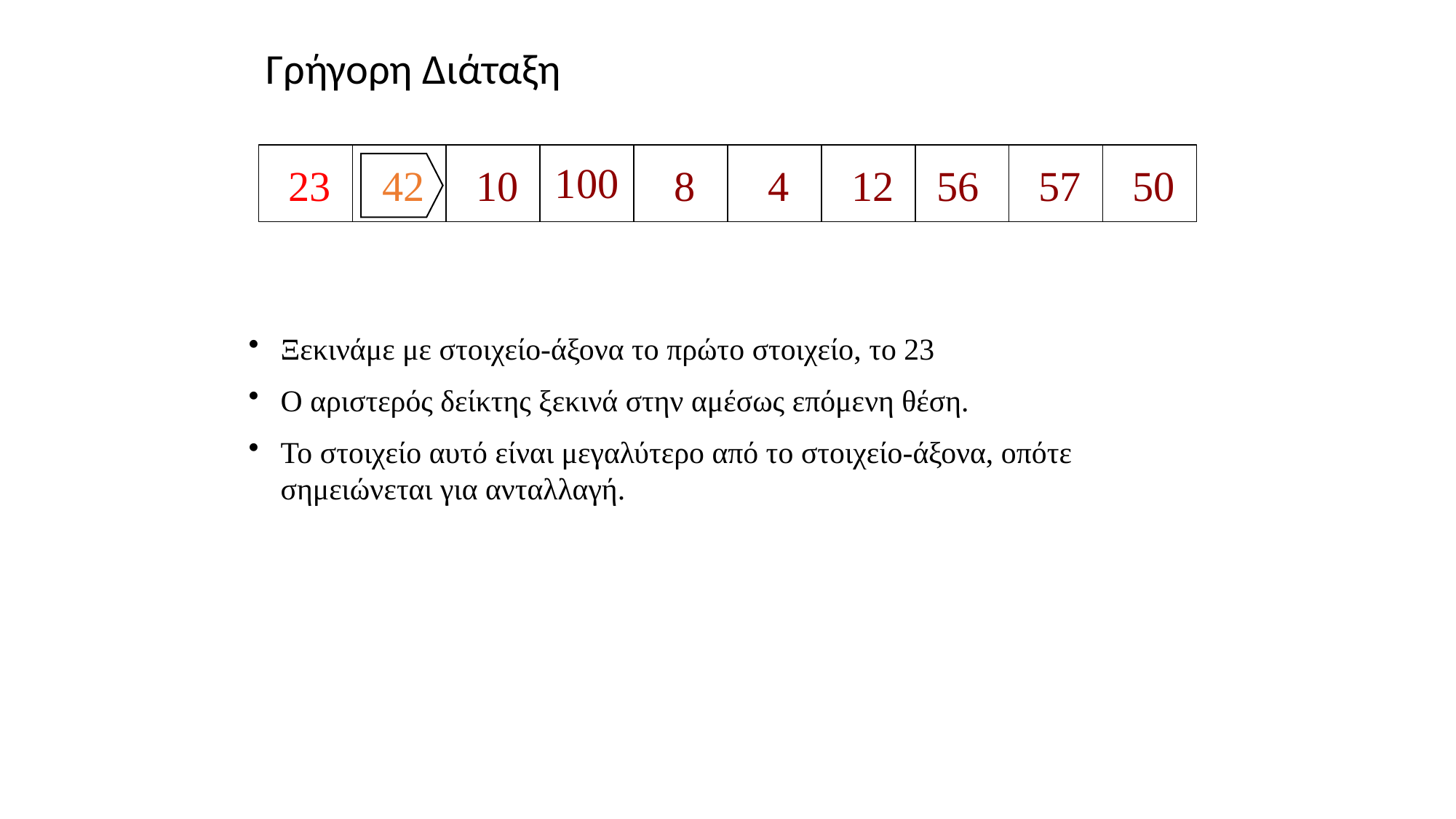

# Γρήγορη Διάταξη

100
23
42
10
8
4
12
56
57
50
Ξεκινάμε με στοιχείο-άξονα το πρώτο στοιχείο, το 23
Ο αριστερός δείκτης ξεκινά στην αμέσως επόμενη θέση.
Το στοιχείο αυτό είναι μεγαλύτερο από το στοιχείο-άξονα, οπότε σημειώνεται για ανταλλαγή.